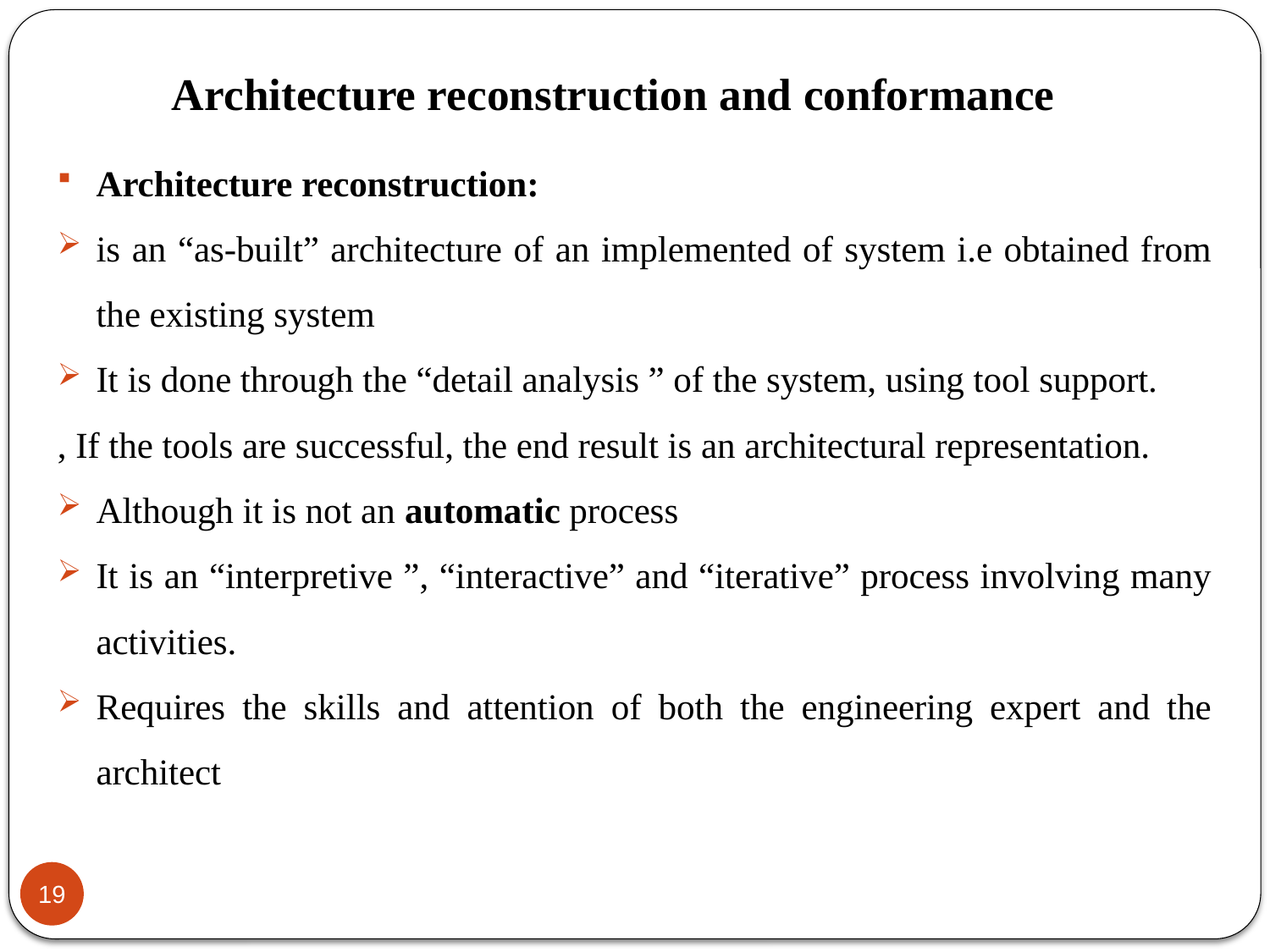

# Architecture reconstruction and conformance
Architecture reconstruction:
is an “as-built” architecture of an implemented of system i.e obtained from the existing system
It is done through the “detail analysis ” of the system, using tool support.
, If the tools are successful, the end result is an architectural representation.
Although it is not an automatic process
It is an “interpretive ”, “interactive” and “iterative” process involving many activities.
Requires the skills and attention of both the engineering expert and the architect

19